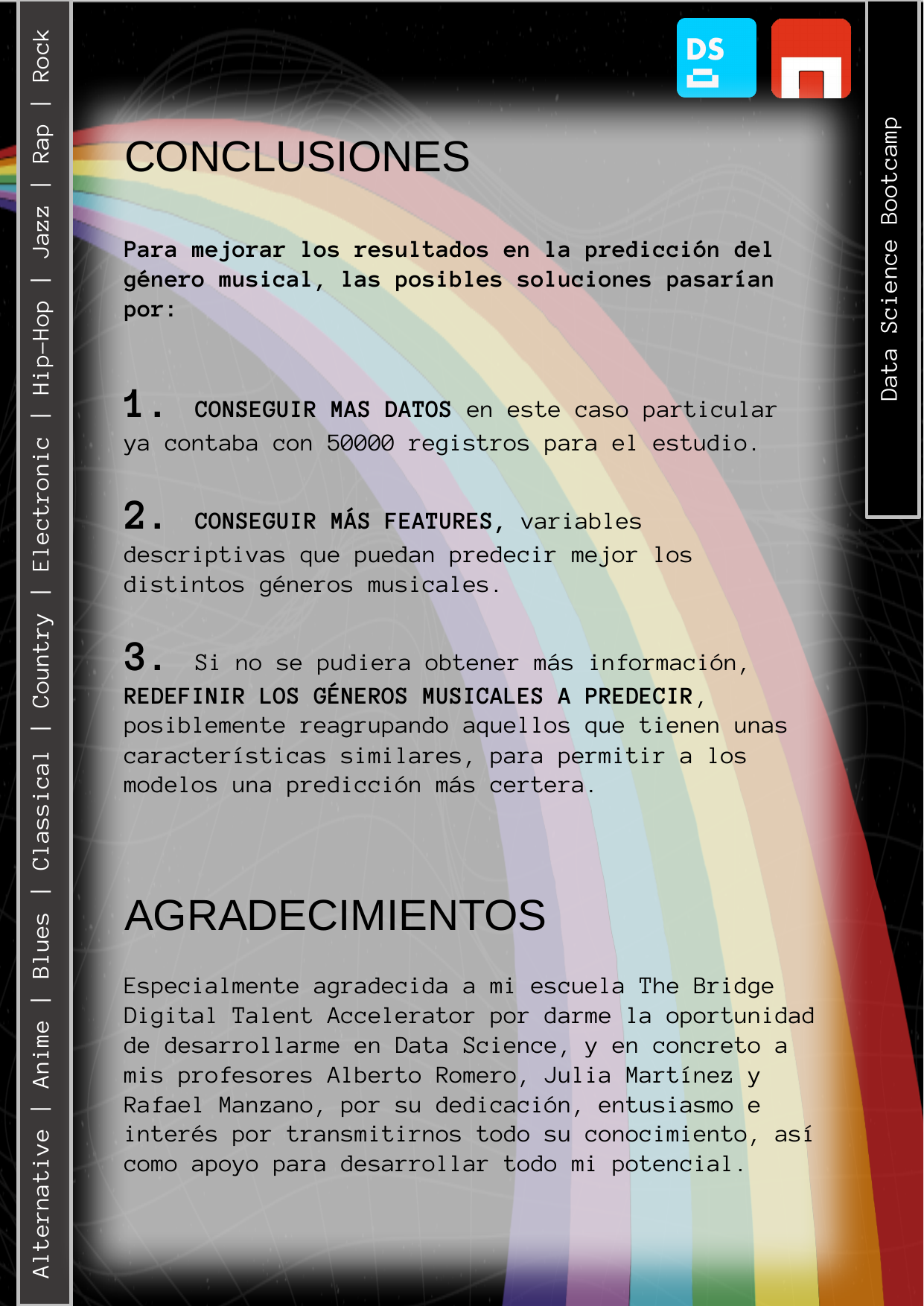

CONCLUSIONES

Para mejorar los resultados en la predicción del género musical, las posibles soluciones pasarían por:

1. CONSEGUIR MAS DATOS en este caso particular ya contaba con 50000 registros para el estudio.

2. CONSEGUIR MÁS FEATURES, variables descriptivas que puedan predecir mejor los distintos géneros musicales.

3. Si no se pudiera obtener más información, REDEFINIR LOS GÉNEROS MUSICALES A PREDECIR, posiblemente reagrupando aquellos que tienen unas características similares, para permitir a los modelos una predicción más certera.

AGRADECIMIENTOS

Especialmente agradecida a mi escuela The Bridge Digital Talent Accelerator por darme la oportunidad de desarrollarme en Data Science, y en concreto a mis profesores Alberto Romero, Julia Martínez y Rafael Manzano, por su dedicación, entusiasmo e interés por transmitirnos todo su conocimiento, así como apoyo para desarrollar todo mi potencial.